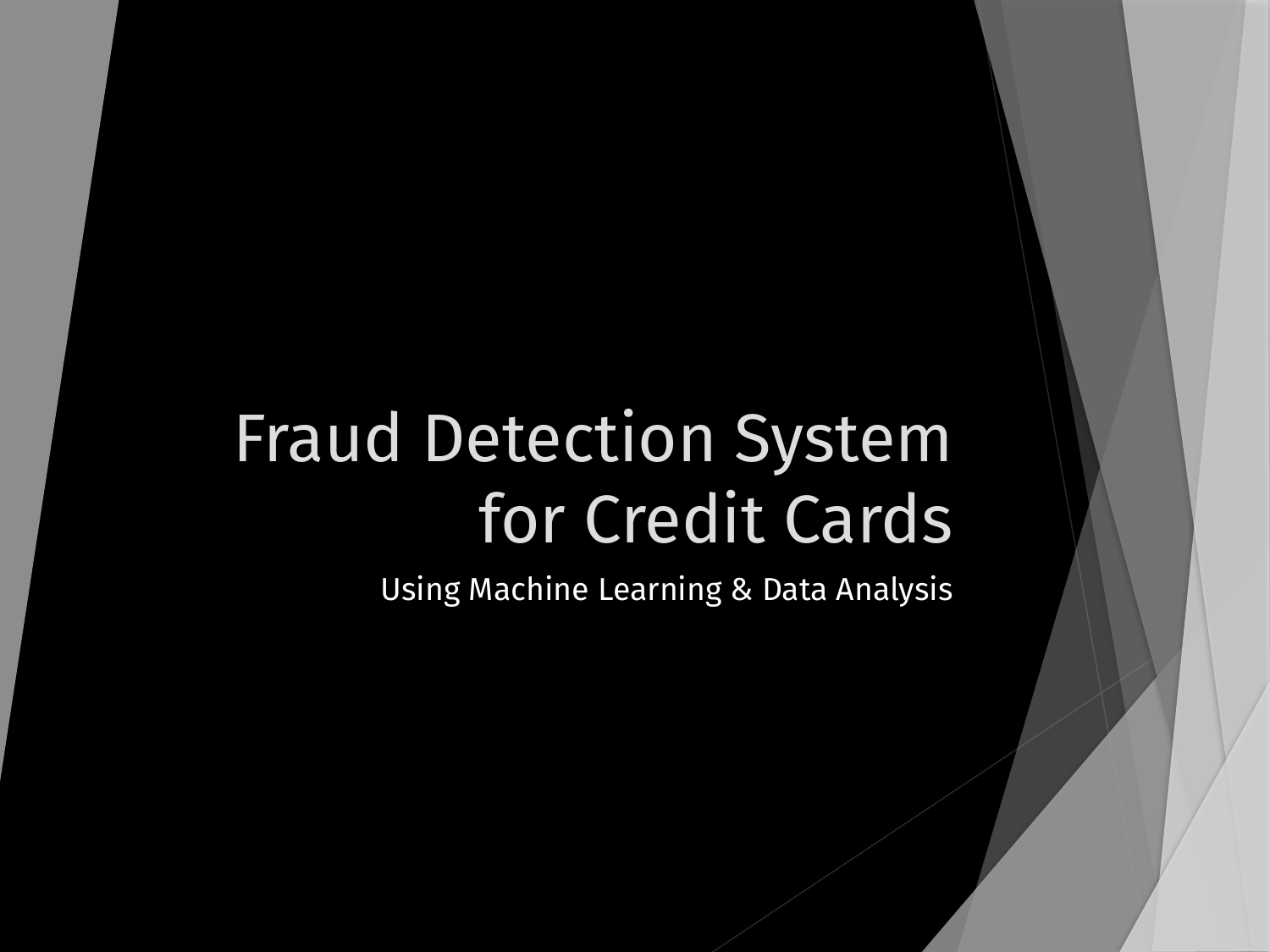

# Fraud Detection System for Credit Cards
Using Machine Learning & Data Analysis